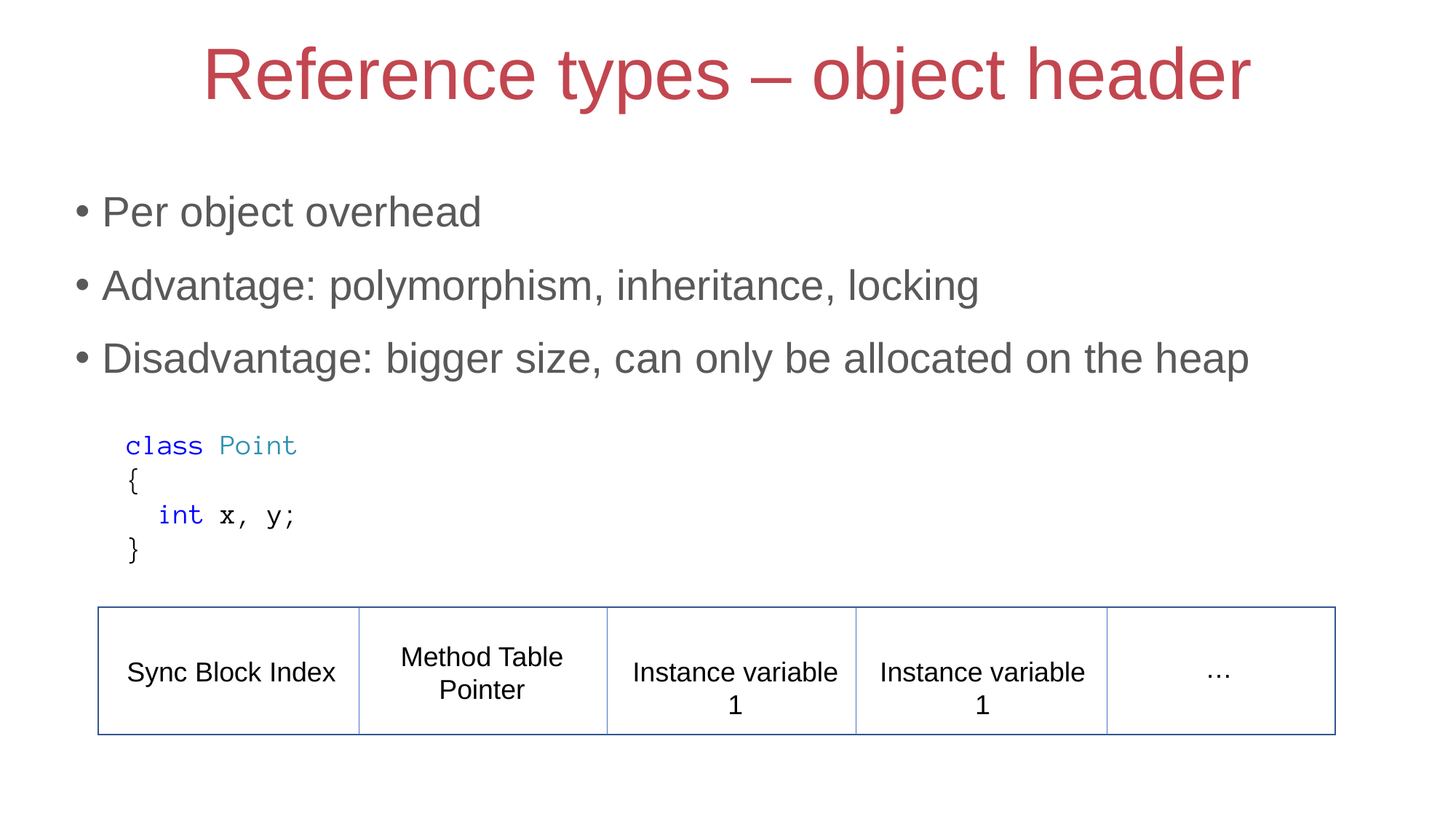

# Reference types – object header
Per object overhead
Advantage: polymorphism, inheritance, locking
Disadvantage: bigger size, can only be allocated on the heap

class Point
{
  int x, y;
}

Method Table Pointer
…
Sync Block Index
Instance variable 1
Instance variable 1